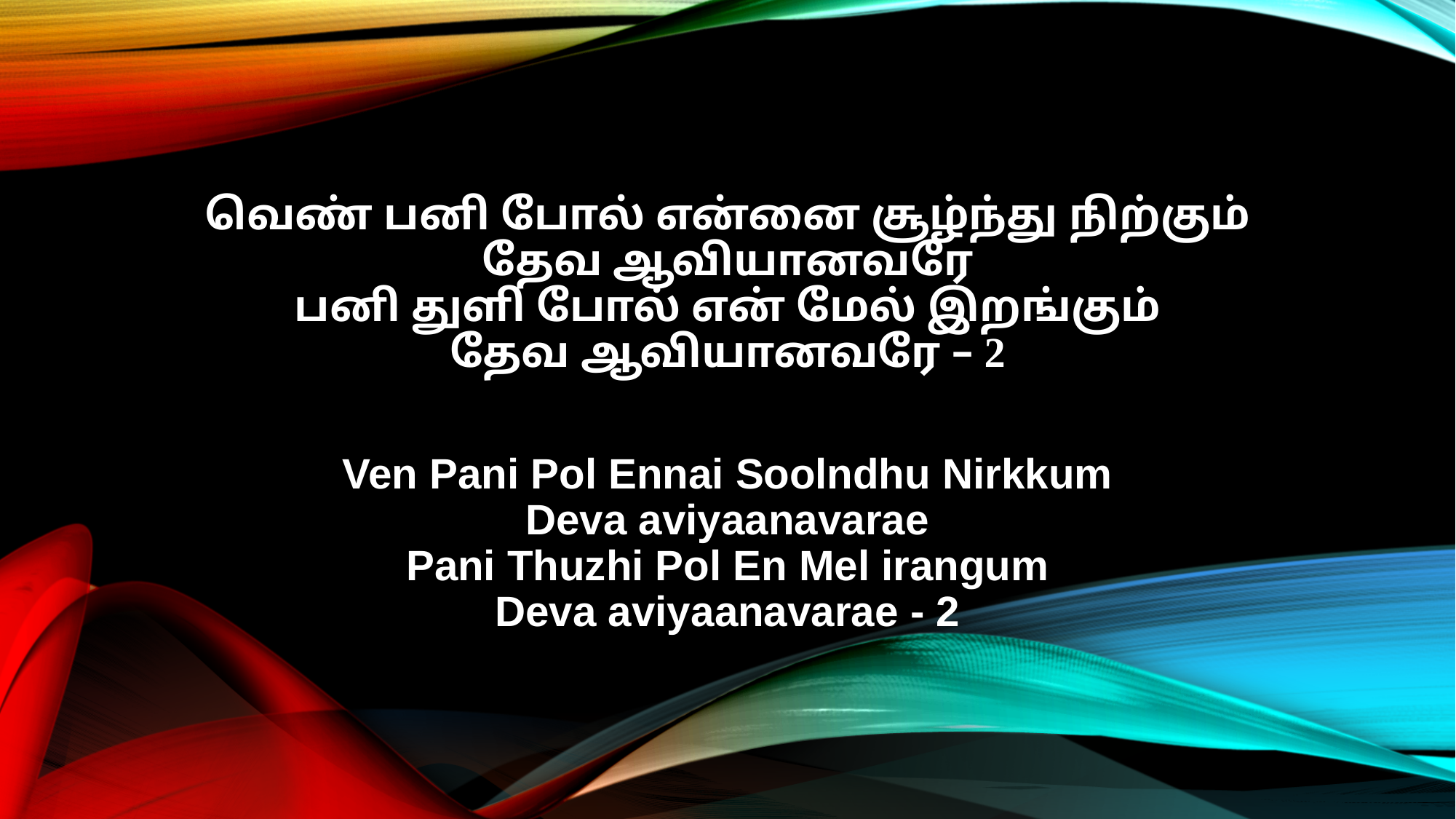

வெண் பனி போல் என்னை சூழ்ந்து நிற்கும்
தேவ ஆவியானவரே
பனி துளி போல் என் மேல் இறங்கும்
தேவ ஆவியானவரே – 2

Ven Pani Pol Ennai Soolndhu Nirkkum
Deva aviyaanavarae
Pani Thuzhi Pol En Mel irangum
Deva aviyaanavarae - 2